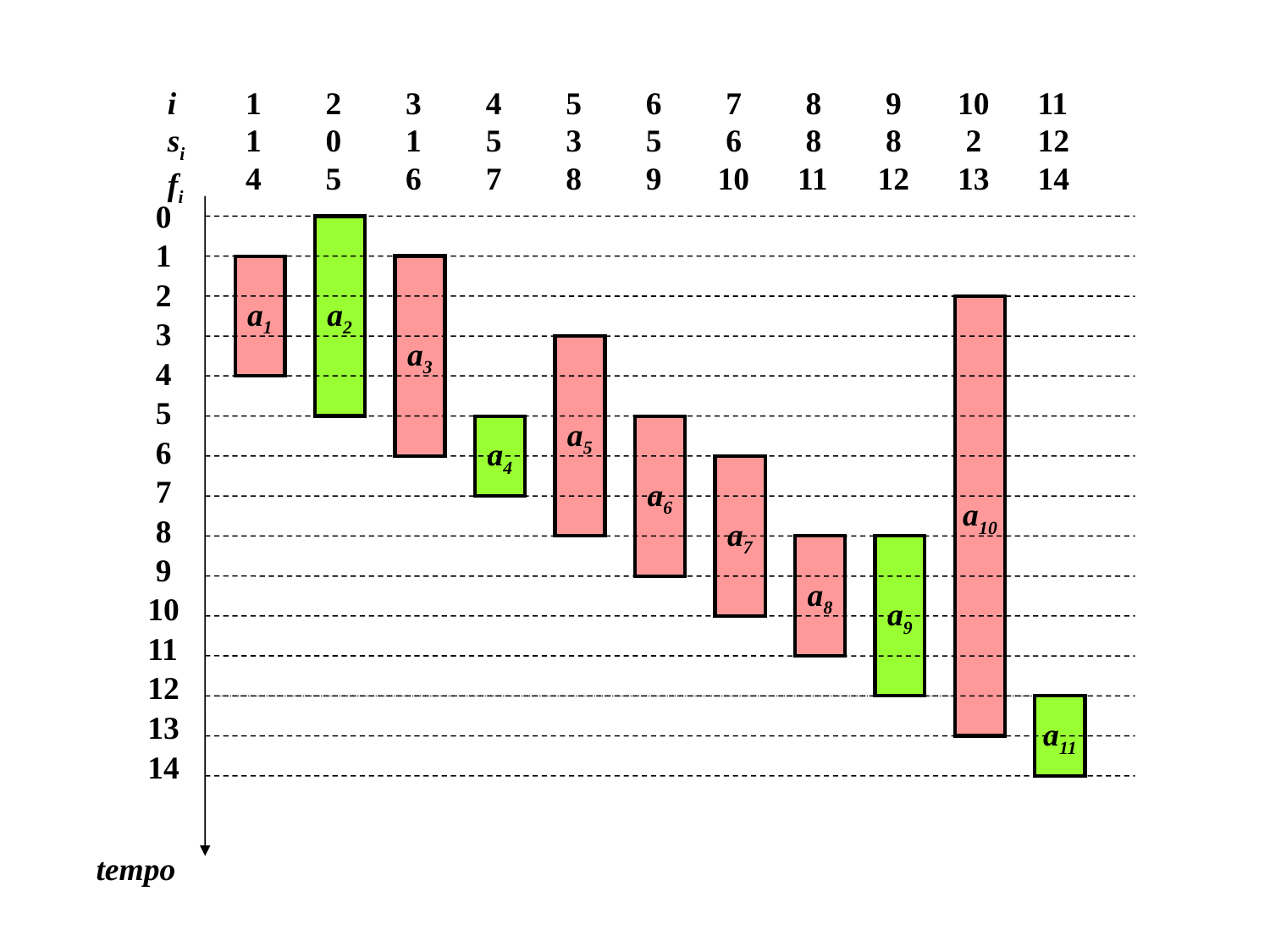

i
si
fi
 1
 1
 4
 2
 0
 5
 3
 1
 6
 4
 5
 7
 5
 3
 8
 6
 5
 9
 7
 6
10
 8
 8
11
 9
 8
12
10
 2
13
11
12
14
 0
 1
 2
 3
 4
 5
 6
 7
 8
 9
10
11
12
13
14

a2

a1
a3

a10

a5

a4
a6

a7

a8
a9

a11

tempo